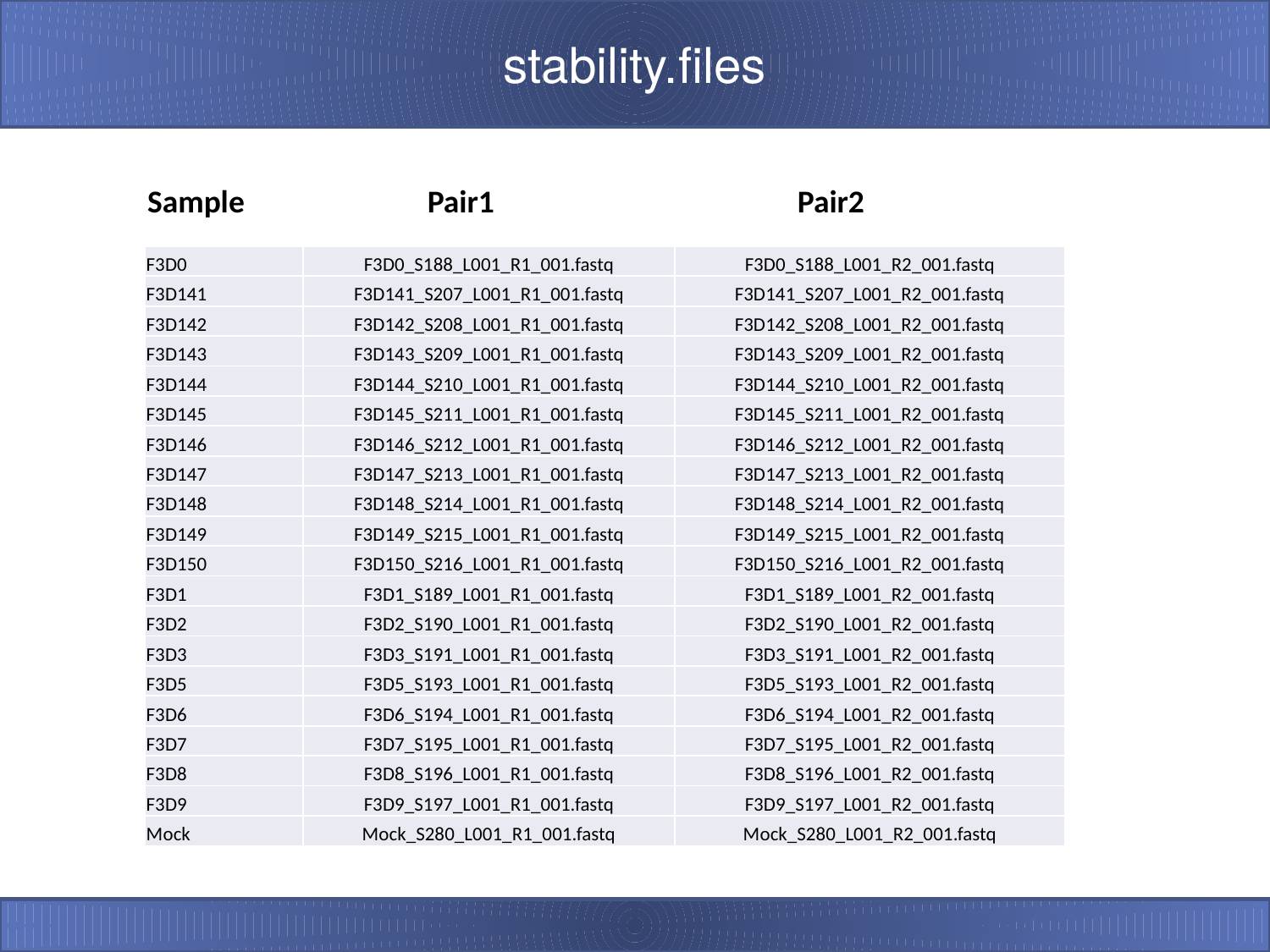

# stability.files
Sample
Pair1
Pair2
| F3D0 | F3D0\_S188\_L001\_R1\_001.fastq | F3D0\_S188\_L001\_R2\_001.fastq |
| --- | --- | --- |
| F3D141 | F3D141\_S207\_L001\_R1\_001.fastq | F3D141\_S207\_L001\_R2\_001.fastq |
| F3D142 | F3D142\_S208\_L001\_R1\_001.fastq | F3D142\_S208\_L001\_R2\_001.fastq |
| F3D143 | F3D143\_S209\_L001\_R1\_001.fastq | F3D143\_S209\_L001\_R2\_001.fastq |
| F3D144 | F3D144\_S210\_L001\_R1\_001.fastq | F3D144\_S210\_L001\_R2\_001.fastq |
| F3D145 | F3D145\_S211\_L001\_R1\_001.fastq | F3D145\_S211\_L001\_R2\_001.fastq |
| F3D146 | F3D146\_S212\_L001\_R1\_001.fastq | F3D146\_S212\_L001\_R2\_001.fastq |
| F3D147 | F3D147\_S213\_L001\_R1\_001.fastq | F3D147\_S213\_L001\_R2\_001.fastq |
| F3D148 | F3D148\_S214\_L001\_R1\_001.fastq | F3D148\_S214\_L001\_R2\_001.fastq |
| F3D149 | F3D149\_S215\_L001\_R1\_001.fastq | F3D149\_S215\_L001\_R2\_001.fastq |
| F3D150 | F3D150\_S216\_L001\_R1\_001.fastq | F3D150\_S216\_L001\_R2\_001.fastq |
| F3D1 | F3D1\_S189\_L001\_R1\_001.fastq | F3D1\_S189\_L001\_R2\_001.fastq |
| F3D2 | F3D2\_S190\_L001\_R1\_001.fastq | F3D2\_S190\_L001\_R2\_001.fastq |
| F3D3 | F3D3\_S191\_L001\_R1\_001.fastq | F3D3\_S191\_L001\_R2\_001.fastq |
| F3D5 | F3D5\_S193\_L001\_R1\_001.fastq | F3D5\_S193\_L001\_R2\_001.fastq |
| F3D6 | F3D6\_S194\_L001\_R1\_001.fastq | F3D6\_S194\_L001\_R2\_001.fastq |
| F3D7 | F3D7\_S195\_L001\_R1\_001.fastq | F3D7\_S195\_L001\_R2\_001.fastq |
| F3D8 | F3D8\_S196\_L001\_R1\_001.fastq | F3D8\_S196\_L001\_R2\_001.fastq |
| F3D9 | F3D9\_S197\_L001\_R1\_001.fastq | F3D9\_S197\_L001\_R2\_001.fastq |
| Mock | Mock\_S280\_L001\_R1\_001.fastq | Mock\_S280\_L001\_R2\_001.fastq |